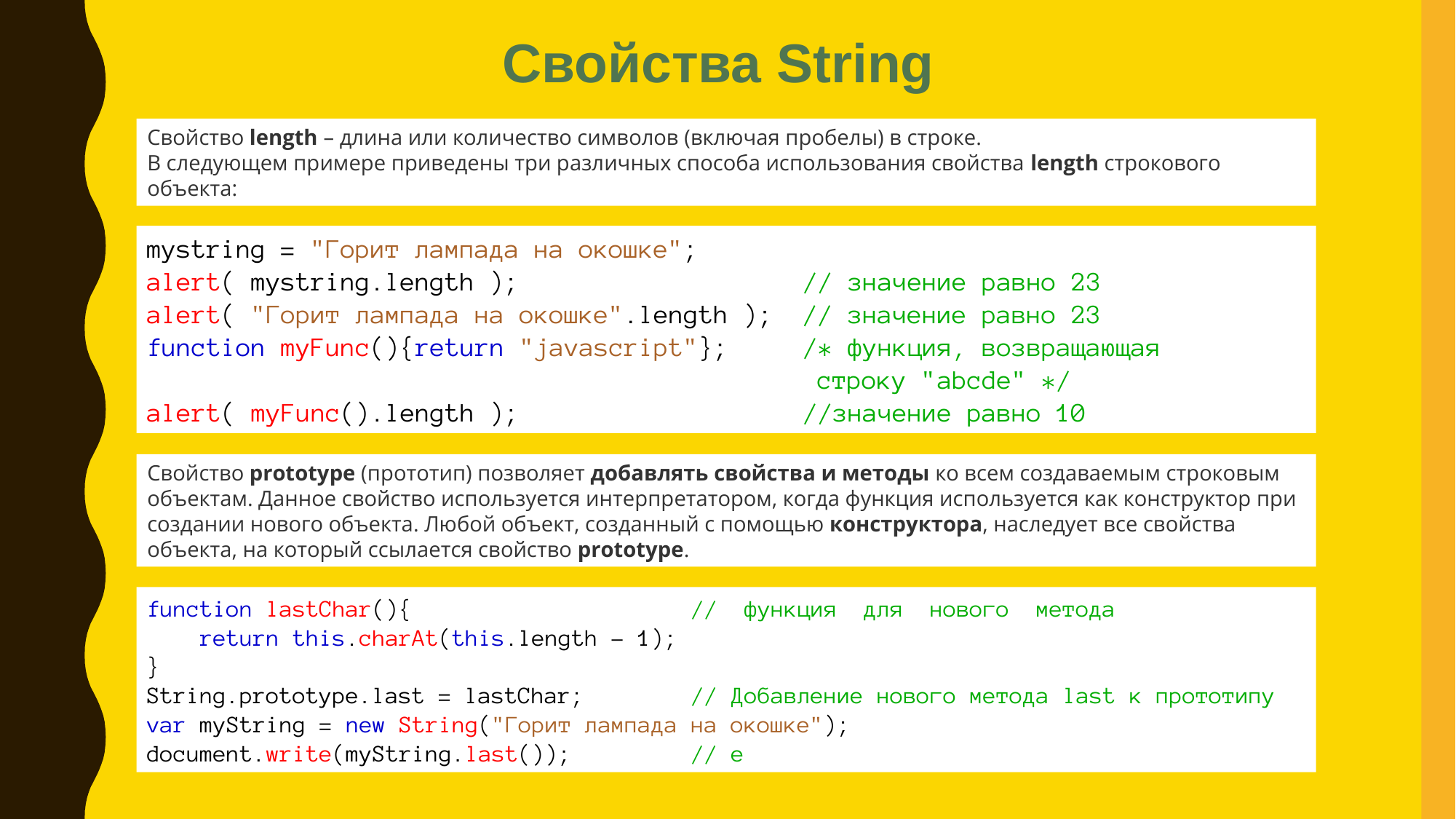

Свойства String
Свойство length – длина или количество символов (включая пробелы) в строке.
В следующем примере приведены три различных способа использования свойства length строкового объекта:
mystring = "Горит лампада на окошке";
alert( mystring.length );                   // значение равно 23
alert( "Горит лампада на окошке".length );  // значение равно 23
function myFunc(){return "javascript"};     /* функция, возвращающая
                                             строку "abcde" */
alert( myFunc().length );                   //значение равно 10
Свойство prototype (прототип) позволяет добавлять свойства и методы ко всем создаваемым строковым объектам. Данное свойство используется интерпретатором, когда функция используется как конструктор при создании нового объекта. Любой объект, созданный с помощью конструктора, наследует все свойства объекта, на который ссылается свойство prototype.
function lastChar(){                     //  функция  для  нового  метода
    return this.charAt(this.length - 1);
}
String.prototype.last = lastChar;        // Добавление нового метода last к прототипу
var myString = new String("Горит лампада на окошке");
document.write(myString.last());         // е